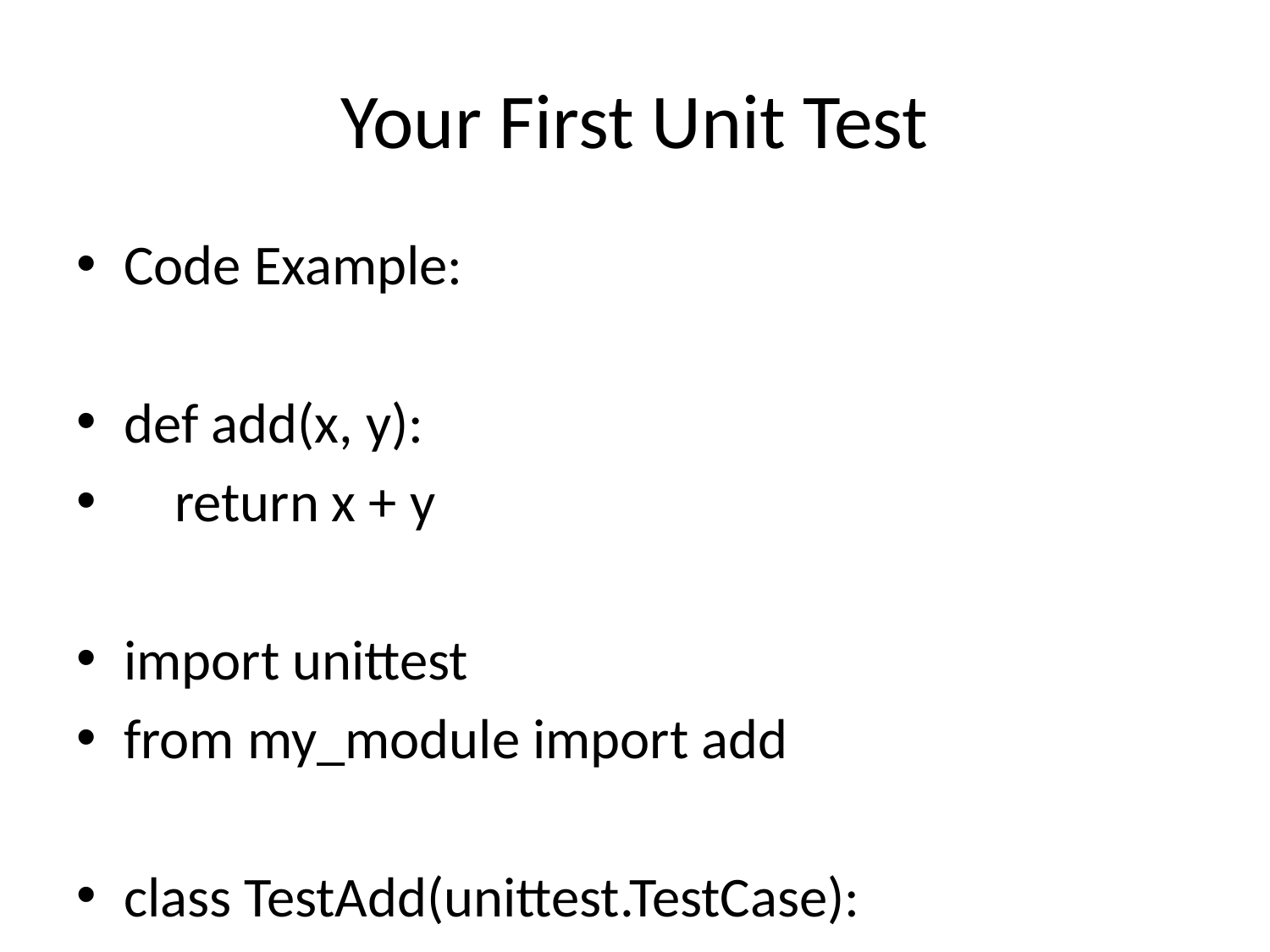

# Your First Unit Test
Code Example:

def add(x, y):
    return x + y

import unittest
from my_module import add

class TestAdd(unittest.TestCase):
    def test_add(self):
        self.assertEqual(add(2, 3), 5)

if __name__ == '__main__':
    unittest.main()